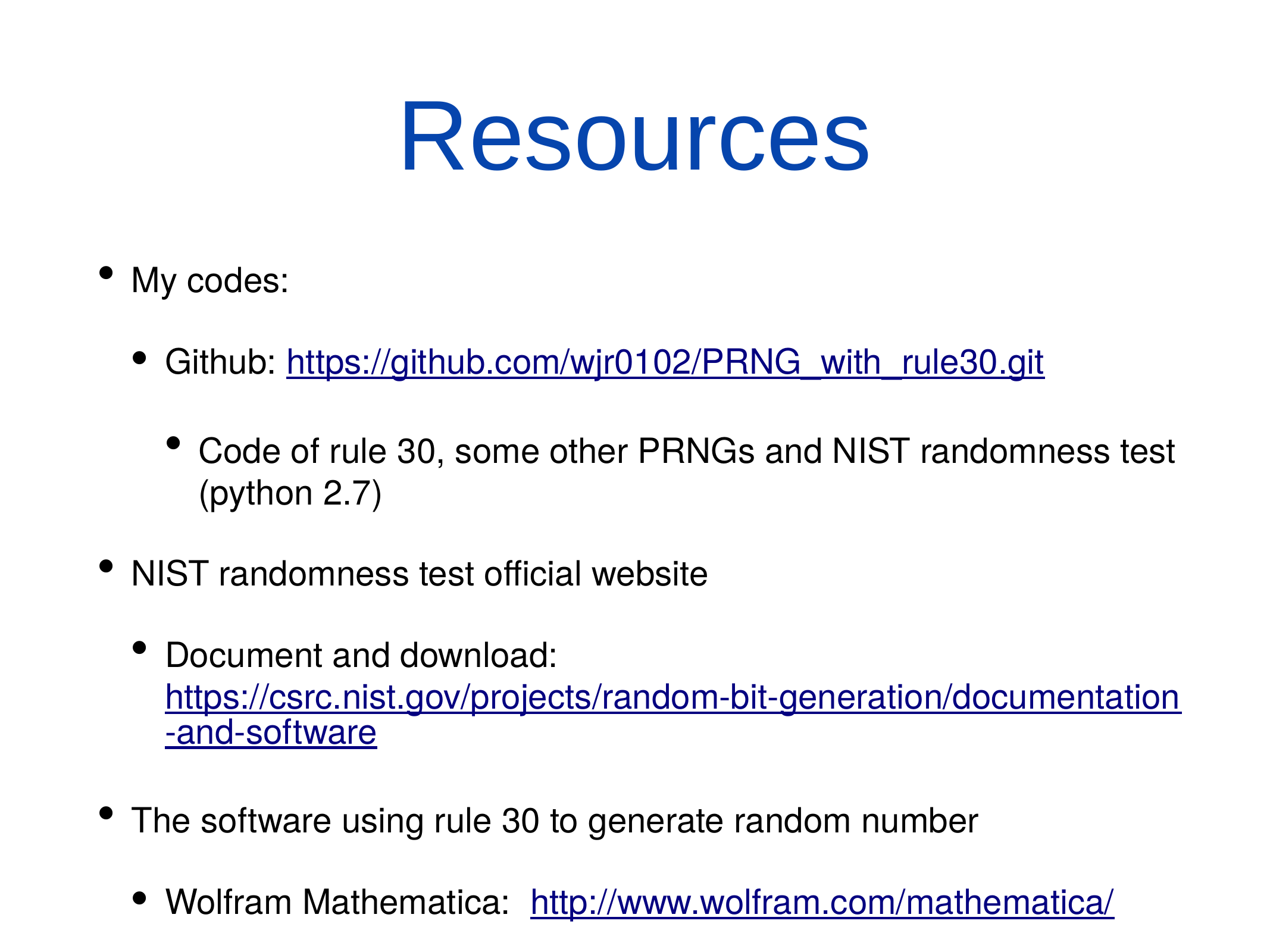

# Resources
My codes:
Github: https://github.com/wjr0102/PRNG_with_rule30.git
Code of rule 30, some other PRNGs and NIST randomness test (python 2.7)
NIST randomness test official website
Document and download: https://csrc.nist.gov/projects/random-bit-generation/documentation-and-software
The software using rule 30 to generate random number
Wolfram Mathematica:  http://www.wolfram.com/mathematica/